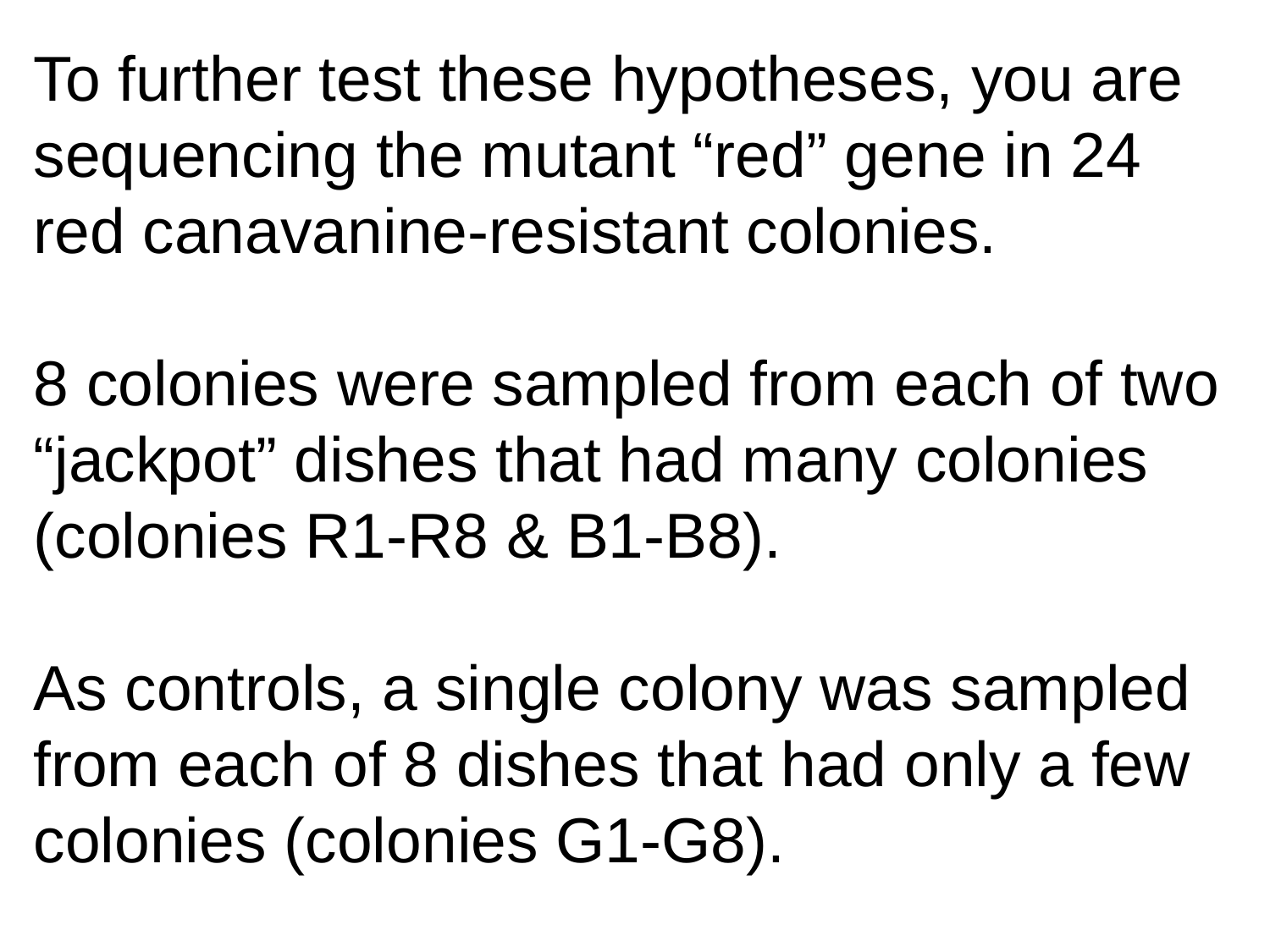

To further test these hypotheses, you are sequencing the mutant “red” gene in 24 red canavanine-resistant colonies.

8 colonies were sampled from each of two “jackpot” dishes that had many colonies (colonies R1-R8 & B1-B8).

As controls, a single colony was sampled from each of 8 dishes that had only a few colonies (colonies G1-G8).